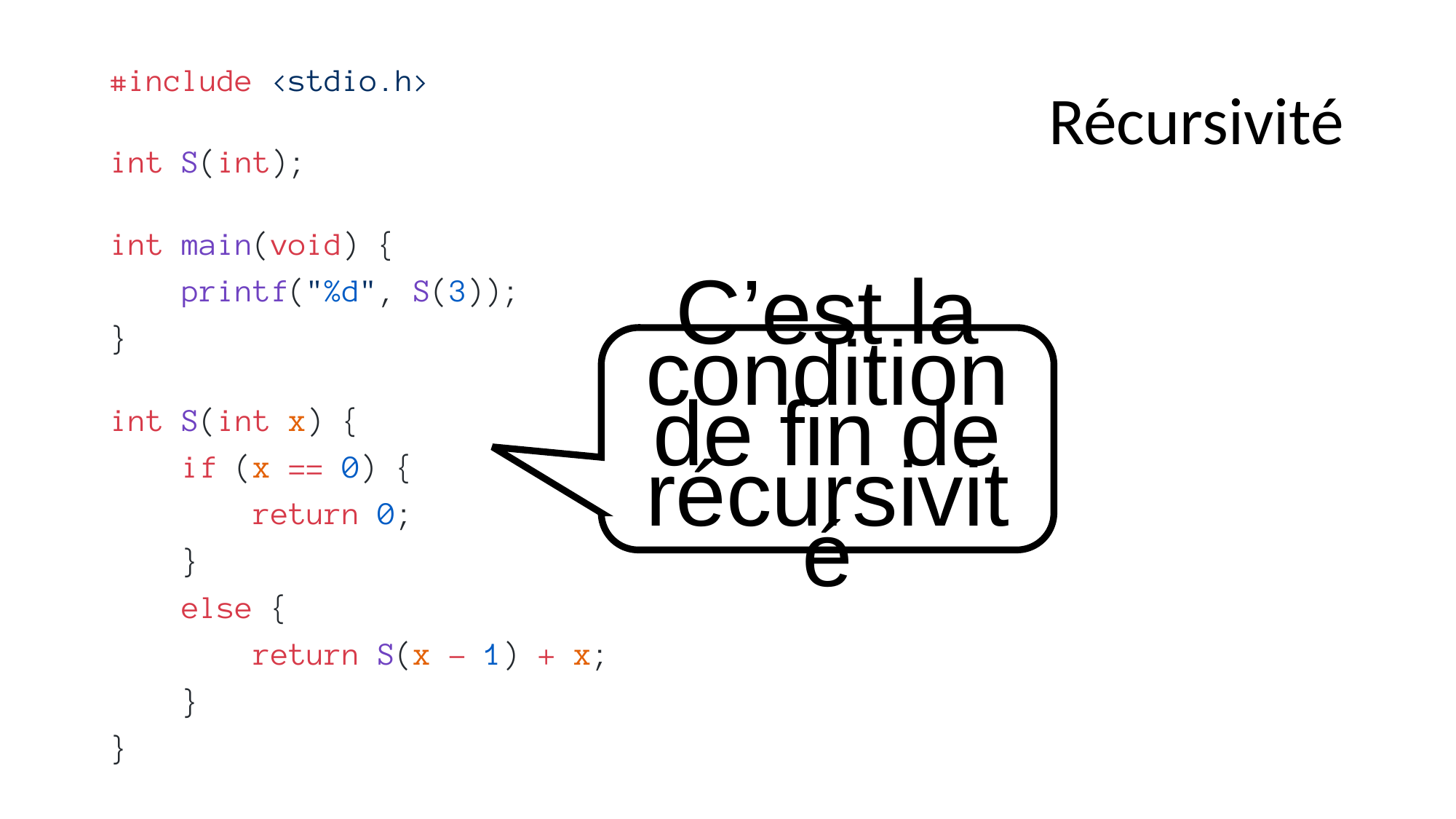

# Récursivité
#include <stdio.h>
int S(int);
int main(void) {
    printf("%d", S(3));
}
int S(int x) {
    if (x == 0) {
        return 0;
    }
    else {
        return S(x - 1) + x;
    }
}
C’est la condition de fin de récursivité